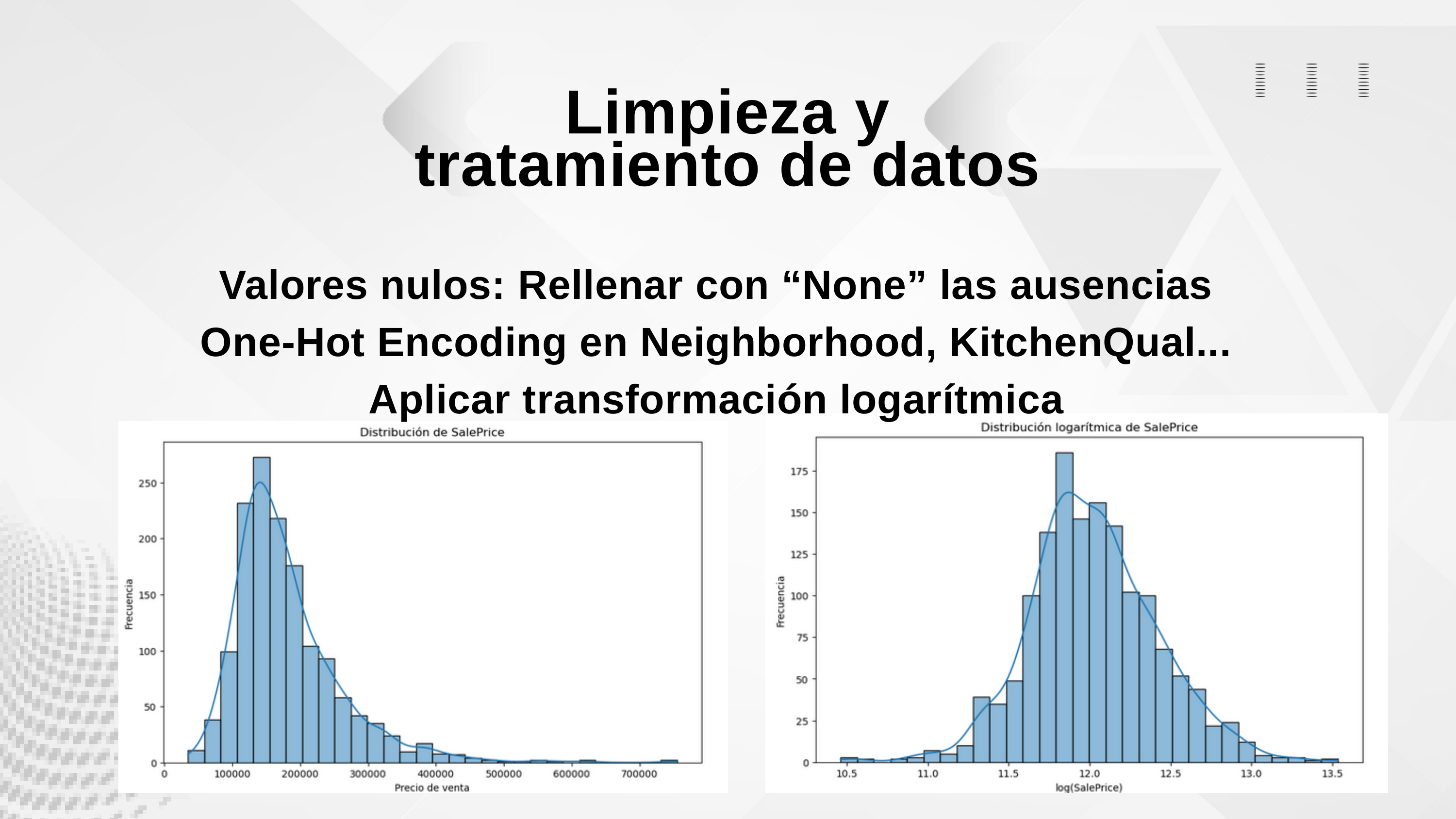

Limpieza y tratamiento de datos
Valores nulos: Rellenar con “None” las ausencias
One-Hot Encoding en Neighborhood, KitchenQual...
Aplicar transformación logarítmica